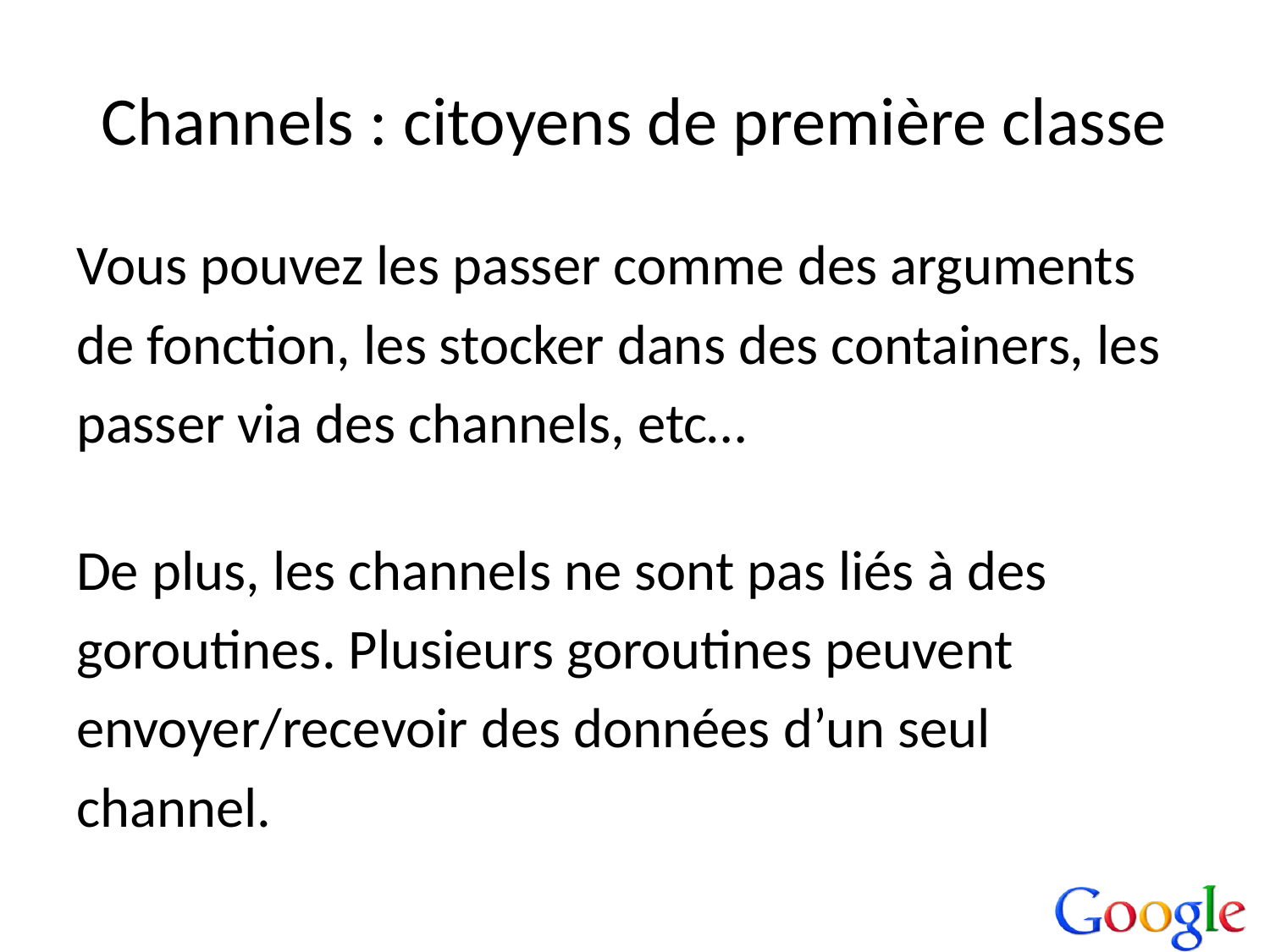

# Channels : citoyens de première classe
Vous pouvez les passer comme des arguments
de fonction, les stocker dans des containers, les
passer via des channels, etc…
De plus, les channels ne sont pas liés à des
goroutines. Plusieurs goroutines peuvent
envoyer/recevoir des données d’un seul
channel.